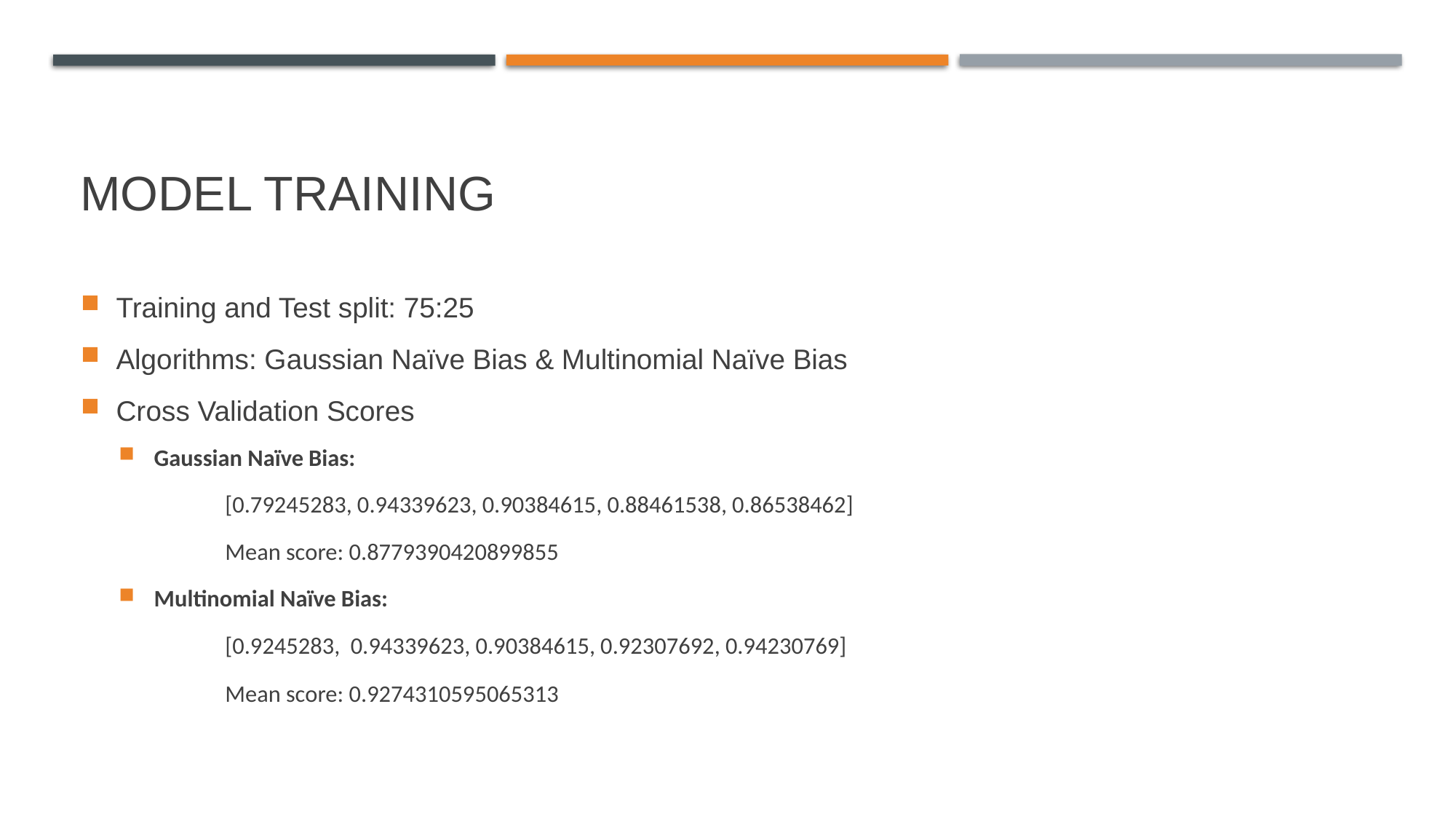

# Model Training
Training and Test split: 75:25
Algorithms: Gaussian Naïve Bias & Multinomial Naïve Bias
Cross Validation Scores
Gaussian Naïve Bias:
	[0.79245283, 0.94339623, 0.90384615, 0.88461538, 0.86538462]
	Mean score: 0.8779390420899855
Multinomial Naïve Bias:
	[0.9245283,  0.94339623, 0.90384615, 0.92307692, 0.94230769]
	Mean score: 0.9274310595065313